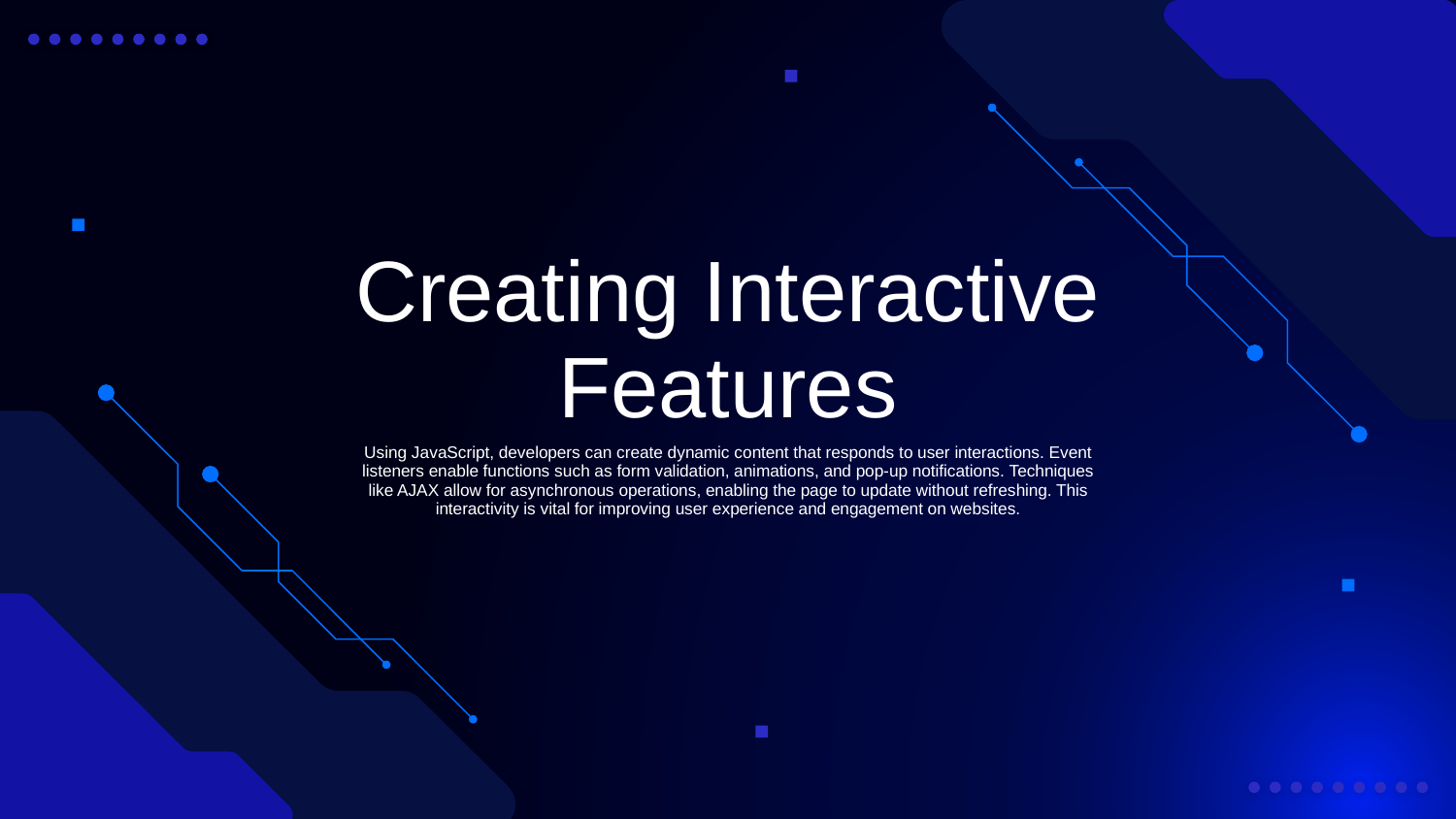

# Creating Interactive Features
Using JavaScript, developers can create dynamic content that responds to user interactions. Event listeners enable functions such as form validation, animations, and pop-up notifications. Techniques like AJAX allow for asynchronous operations, enabling the page to update without refreshing. This interactivity is vital for improving user experience and engagement on websites.